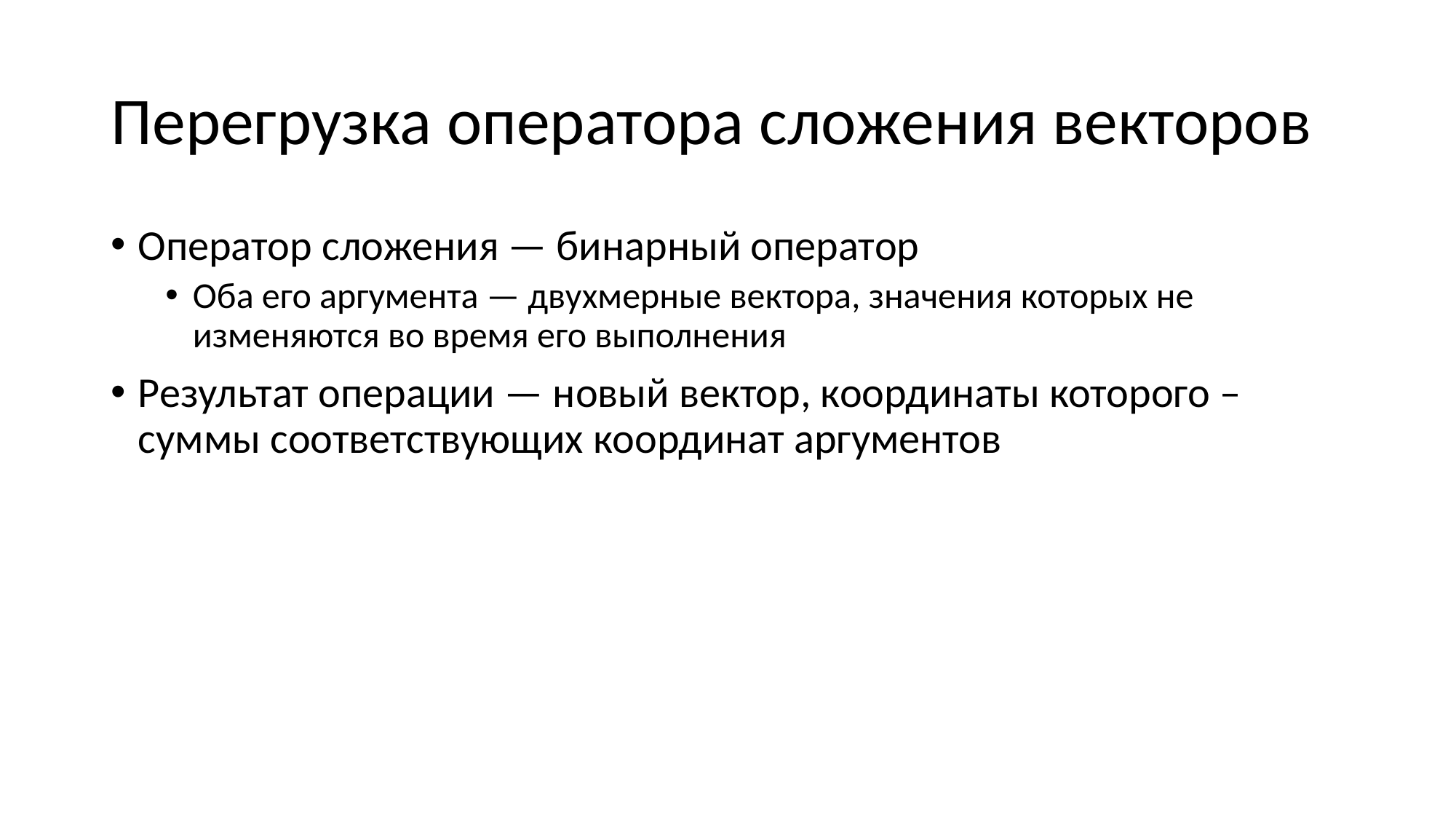

# Перегрузка оператора сложения векторов
Оператор сложения — бинарный оператор
Оба его аргумента — двухмерные вектора, значения которых не изменяются во время его выполнения
Результат операции — новый вектор, координаты которого – суммы соответствующих координат аргументов